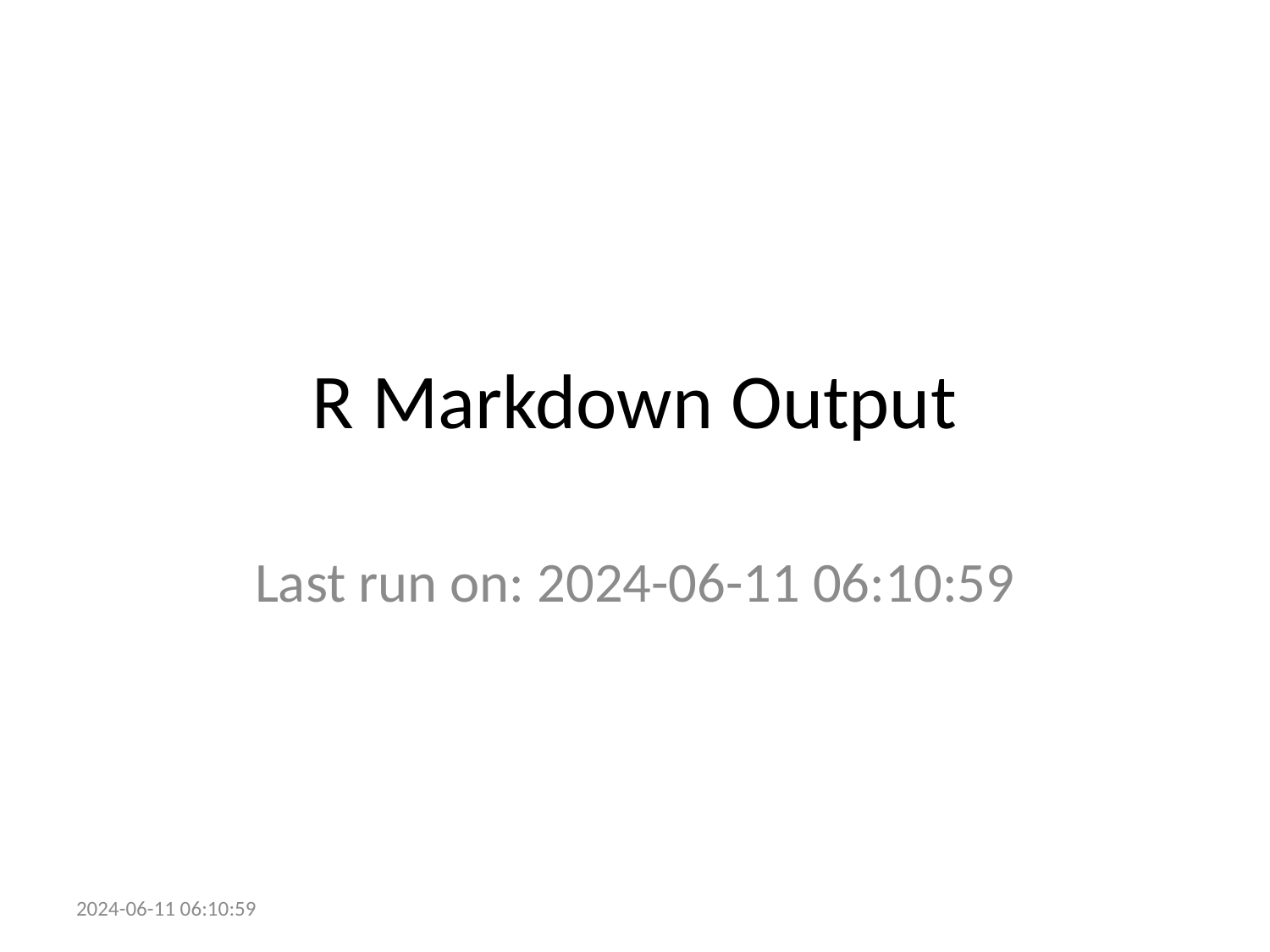

# R Markdown Output
Last run on: 2024-06-11 06:10:59
2024-06-11 06:10:59